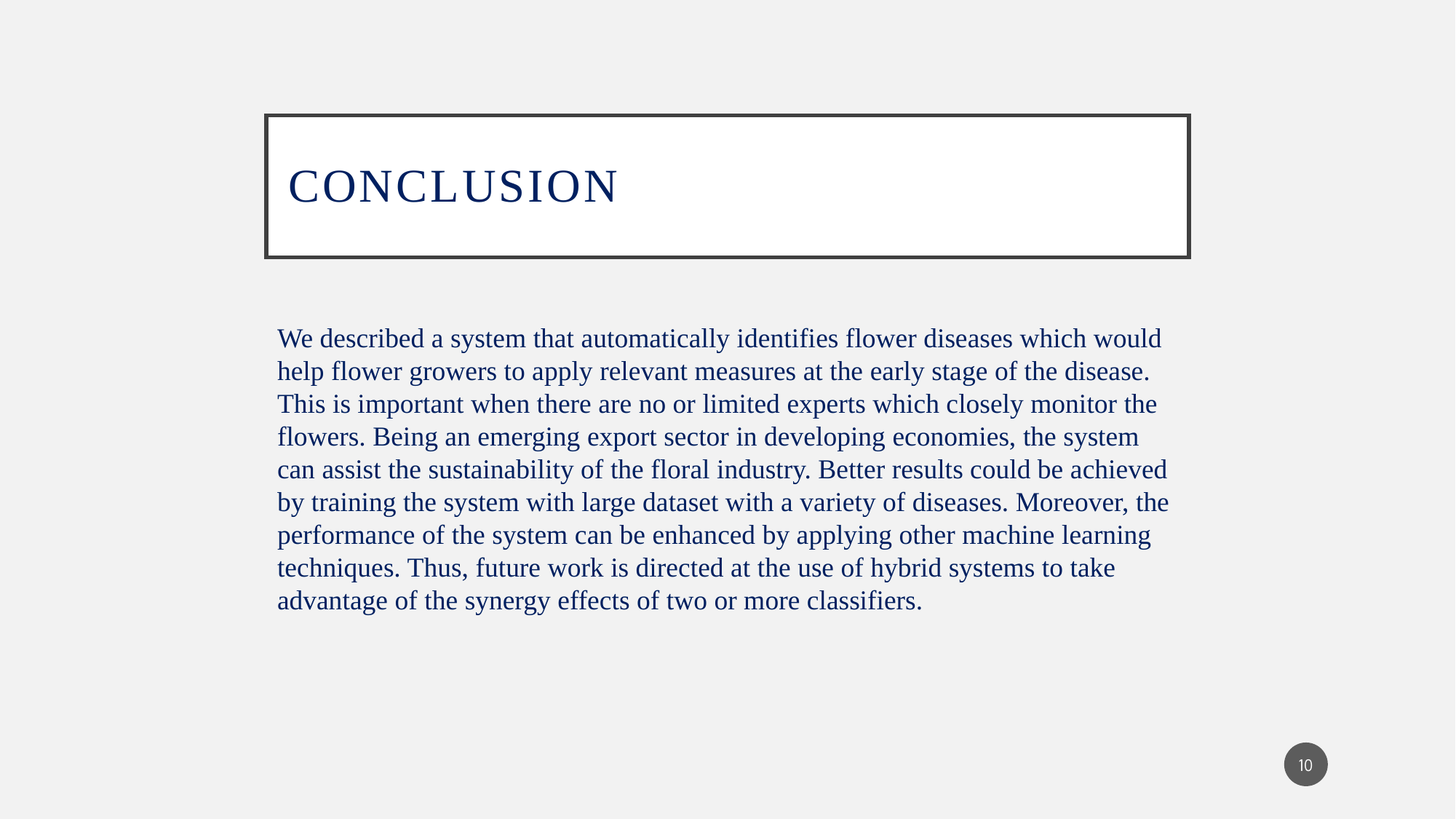

# Conclusion
We described a system that automatically identifies flower diseases which would help flower growers to apply relevant measures at the early stage of the disease. This is important when there are no or limited experts which closely monitor the flowers. Being an emerging export sector in developing economies, the system can assist the sustainability of the floral industry. Better results could be achieved by training the system with large dataset with a variety of diseases. Moreover, the performance of the system can be enhanced by applying other machine learning techniques. Thus, future work is directed at the use of hybrid systems to take advantage of the synergy effects of two or more classifiers.

10